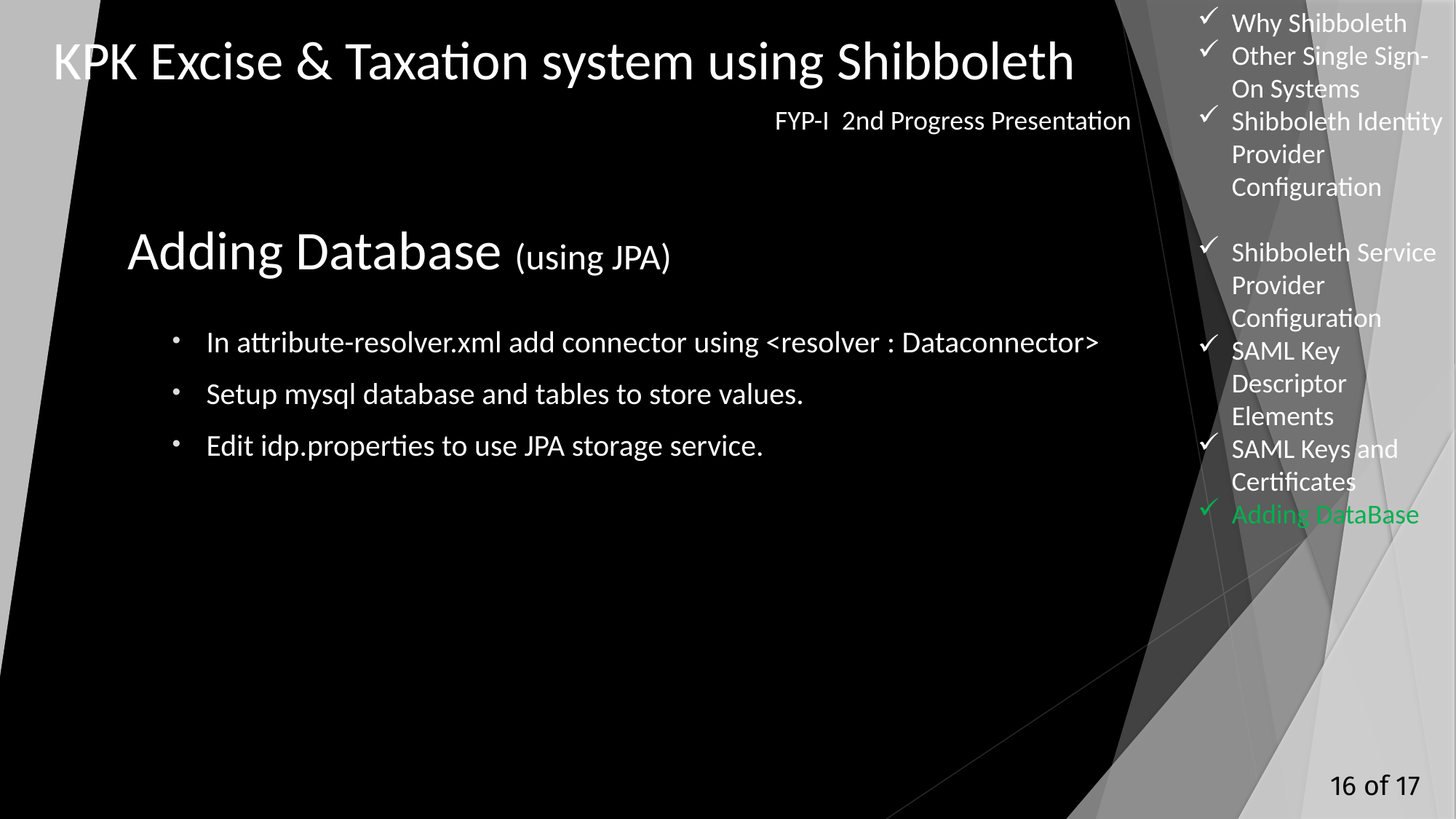

Why Shibboleth
Other Single Sign-On Systems
Shibboleth Identity Provider Configuration
Shibboleth Service Provider Configuration
SAML Key Descriptor Elements
SAML Keys and Certificates
Adding DataBase
KPK Excise & Taxation system using Shibboleth
FYP-I  2nd Progress Presentation

# Adding Database (using JPA)
In attribute-resolver.xml add connector using <resolver : Dataconnector>
Setup mysql database and tables to store values.
Edit idp.properties to use JPA storage service.
16 of 17